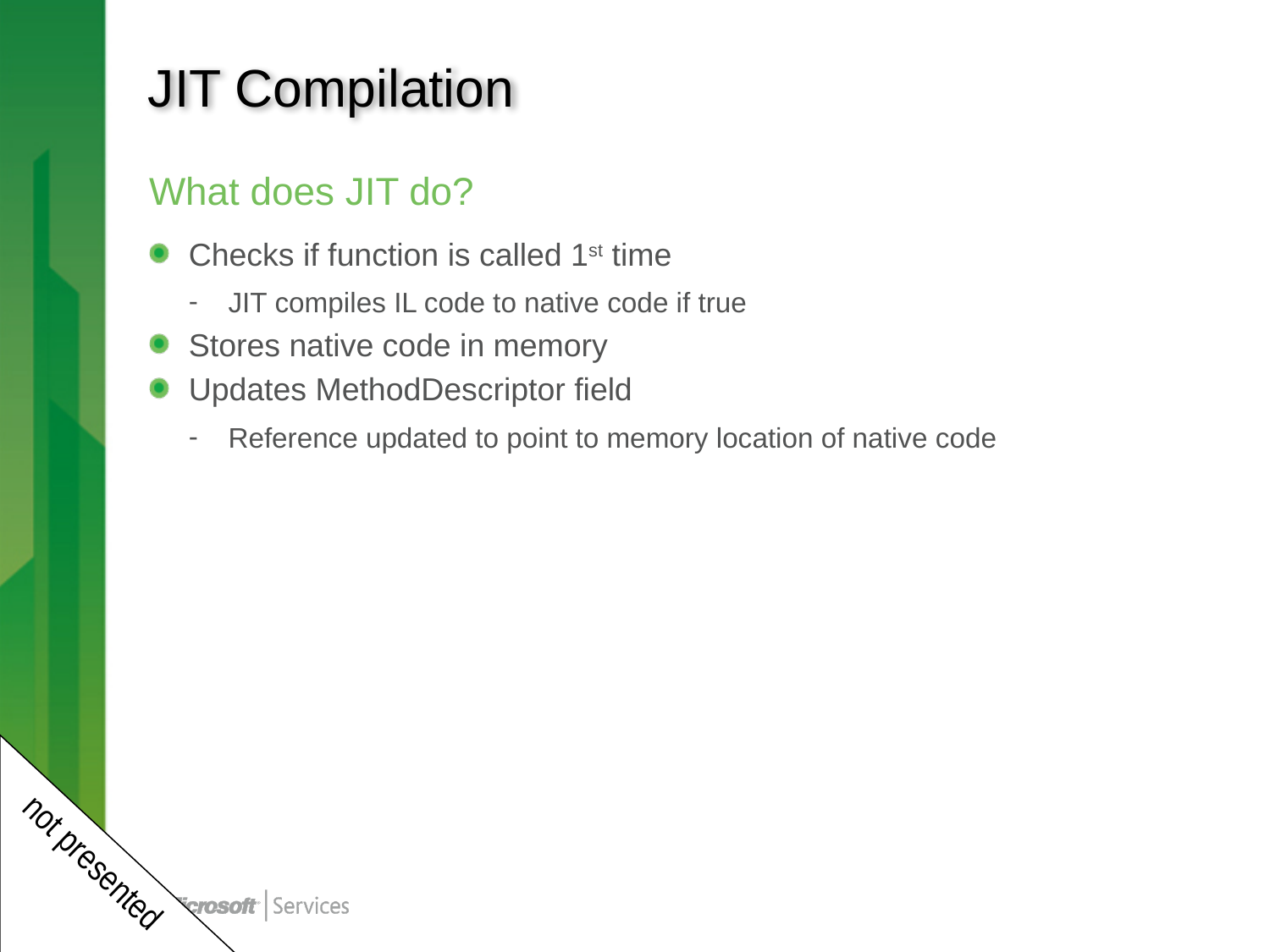

# JIT Compilation
What does JIT do?
Checks if function is called 1st time
JIT compiles IL code to native code if true
Stores native code in memory
Updates MethodDescriptor field
Reference updated to point to memory location of native code

not presented